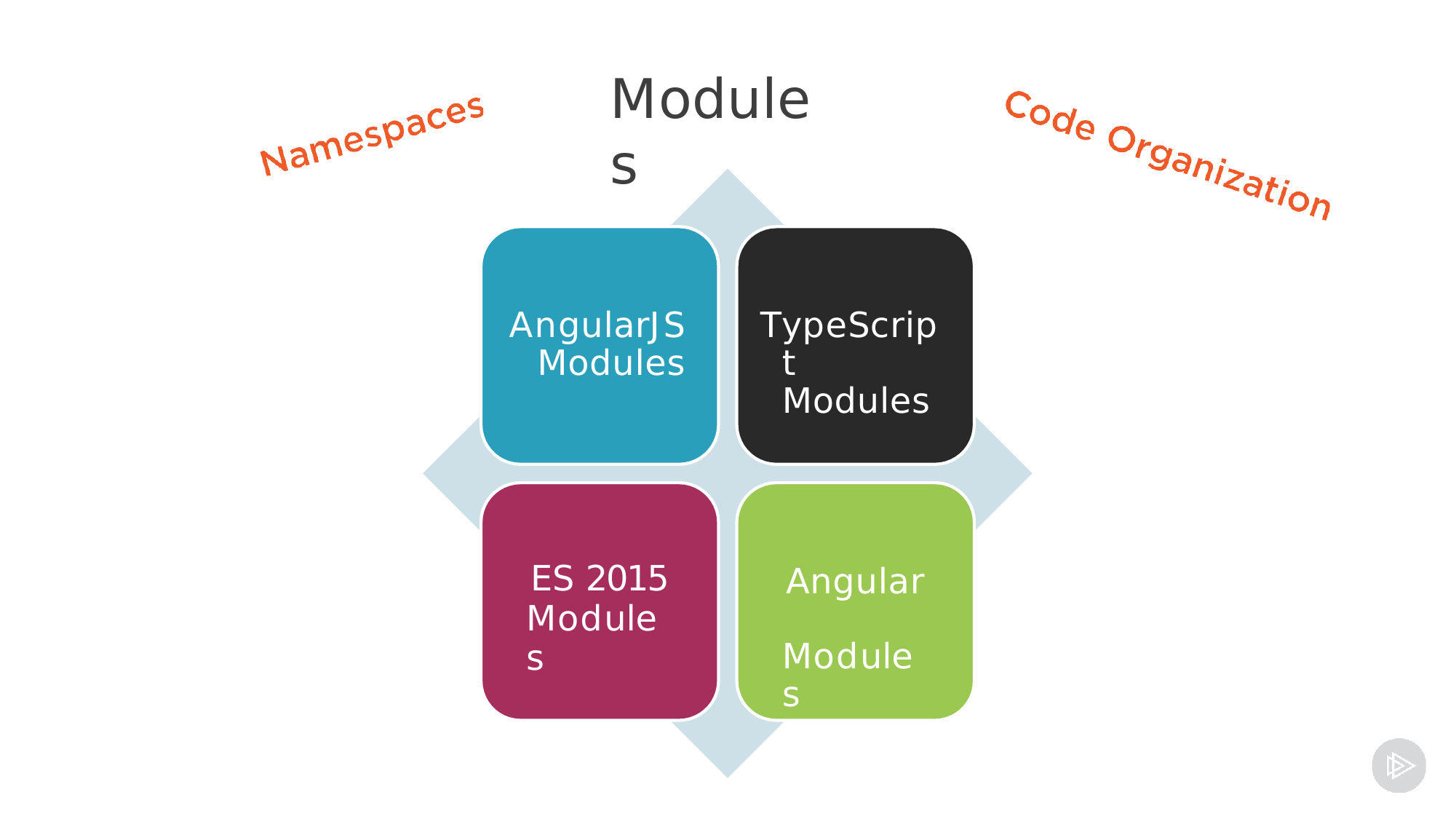

# Modules

AngularJS  Modules
TypeScript  Modules

ES 2015
Modules
Angular  Modules